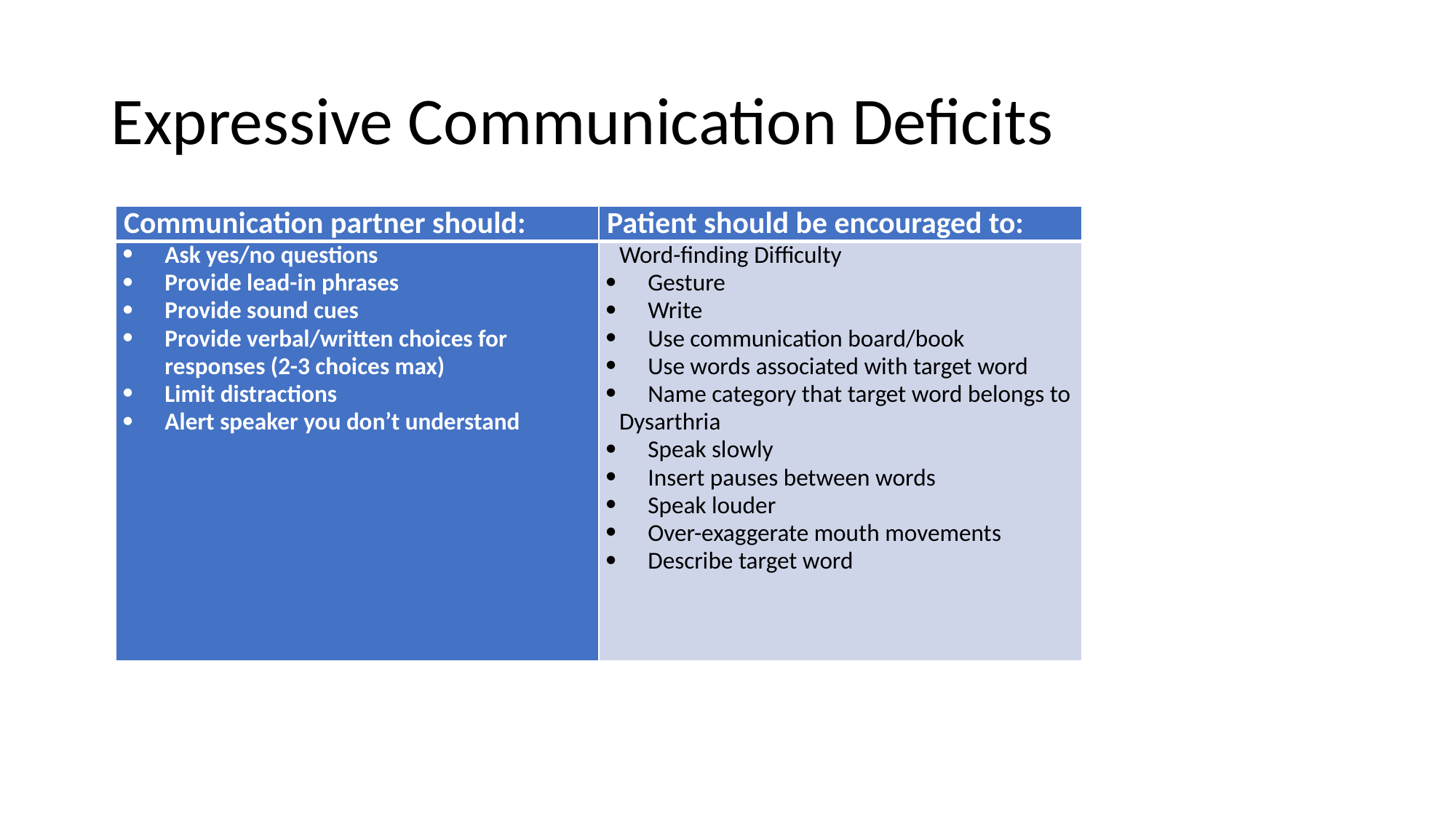

# Expressive Communication Deficits
| Communication partner should: | Patient should be encouraged to: |
| --- | --- |
| Ask yes/no questions Provide lead-in phrases Provide sound cues Provide verbal/written choices for responses (2-3 choices max) Limit distractions Alert speaker you don’t understand | Word-finding Difficulty Gesture Write Use communication board/book Use words associated with target word Name category that target word belongs to Dysarthria Speak slowly Insert pauses between words Speak louder Over-exaggerate mouth movements Describe target word |